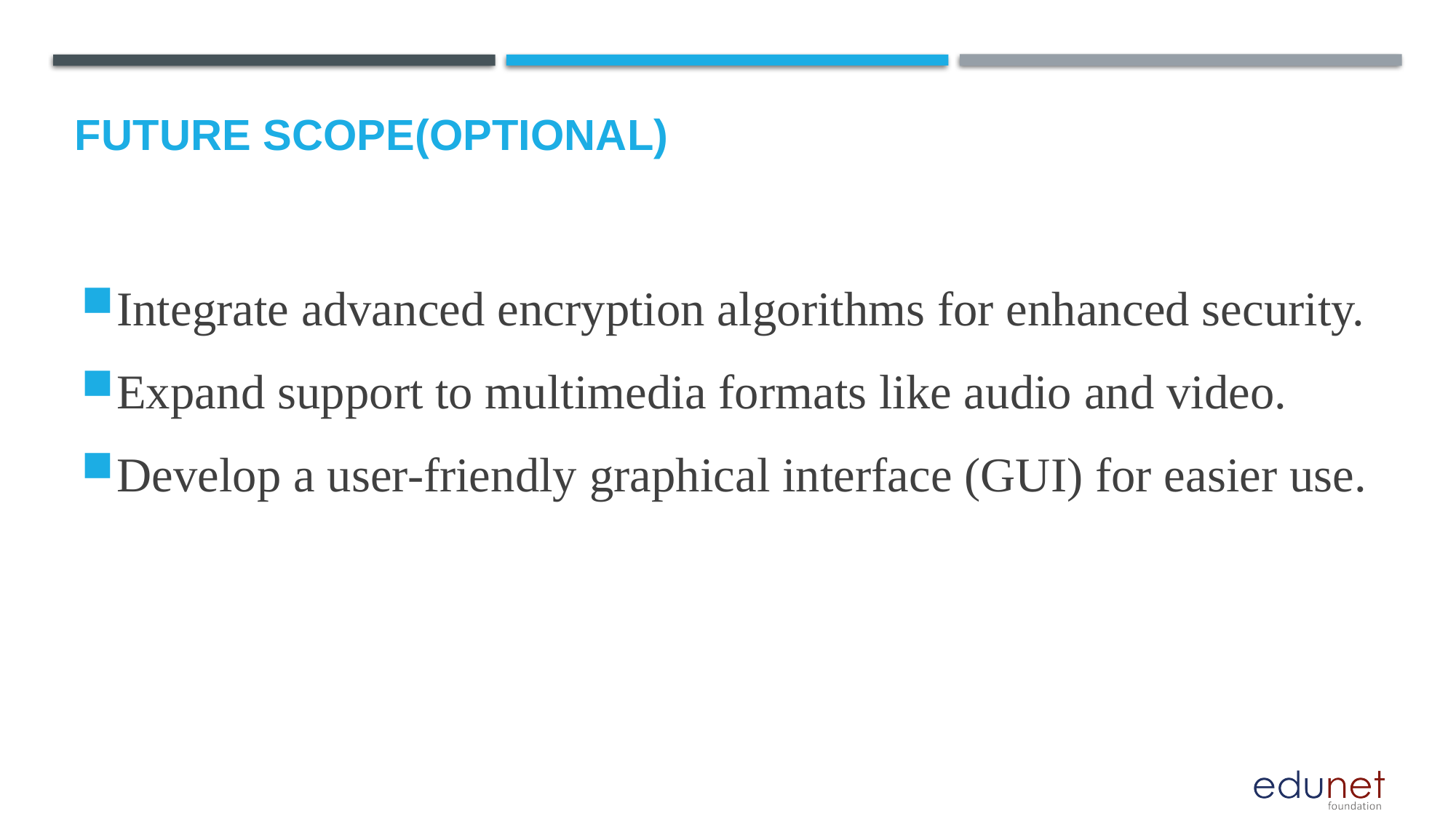

Future scope(optional)
Integrate advanced encryption algorithms for enhanced security.
Expand support to multimedia formats like audio and video.
Develop a user-friendly graphical interface (GUI) for easier use.